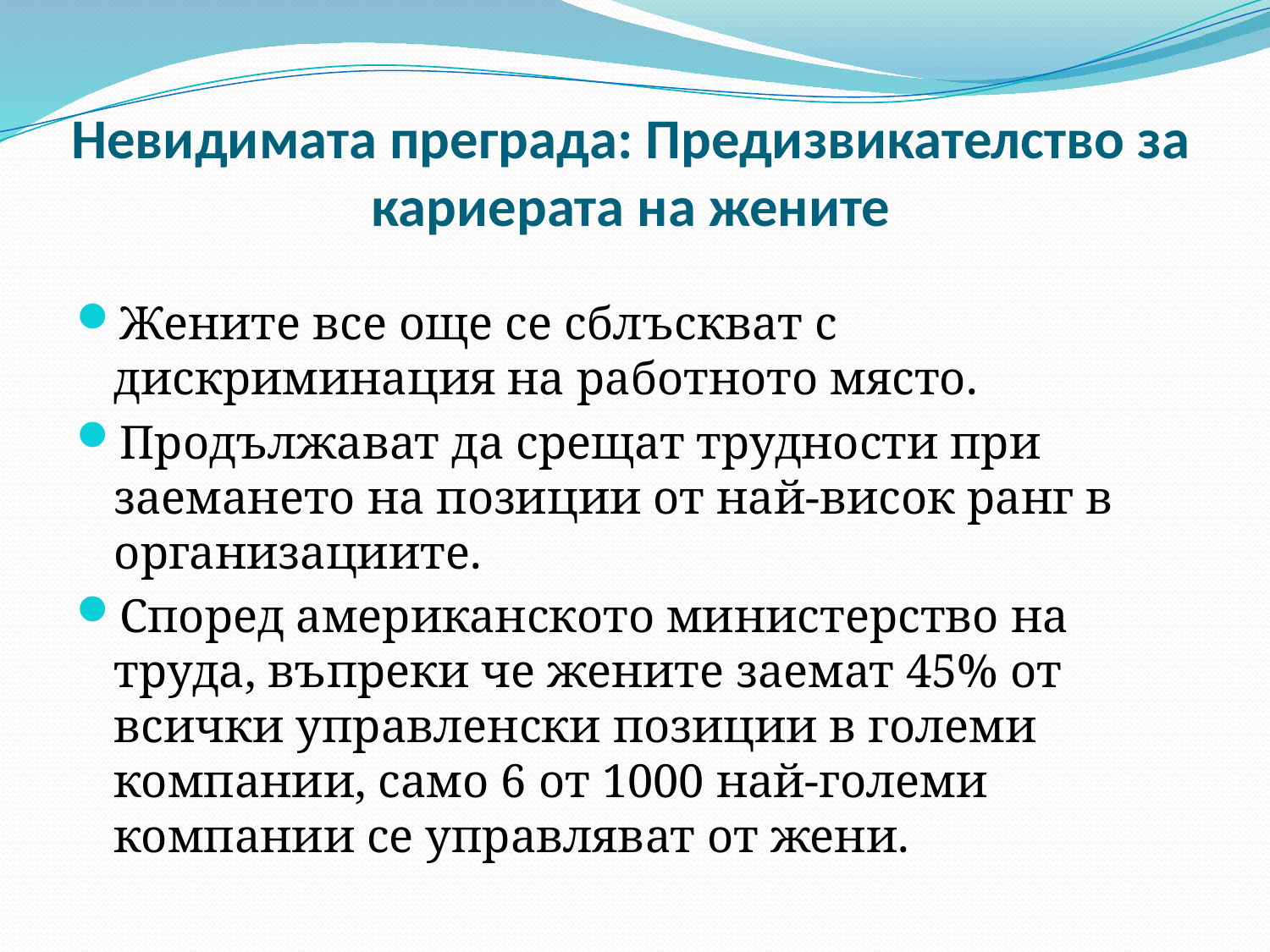

# Невидимата преграда: Предизвикателство за кариерата на жените
Жените все още се сблъскват с дискриминация на работното място.
Продължават да срещат трудности при заемането на позиции от най-висок ранг в организациите.
Според американското министерство на труда, въпреки че жените заемат 45% от всички управленски позиции в големи компании, само 6 от 1000 най-големи компании се управляват от жени.